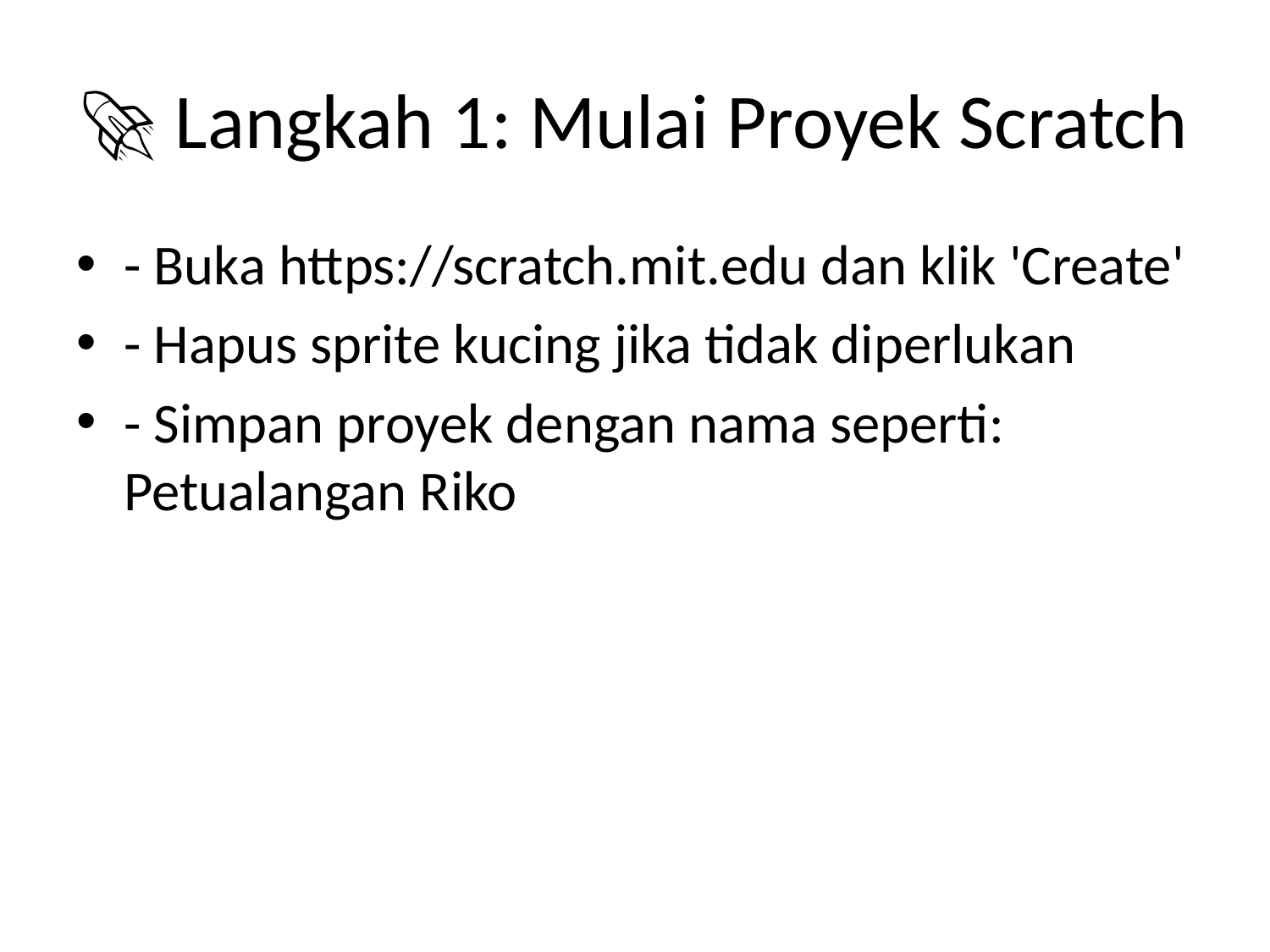

# 🚀 Langkah 1: Mulai Proyek Scratch
- Buka https://scratch.mit.edu dan klik 'Create'
- Hapus sprite kucing jika tidak diperlukan
- Simpan proyek dengan nama seperti: Petualangan Riko